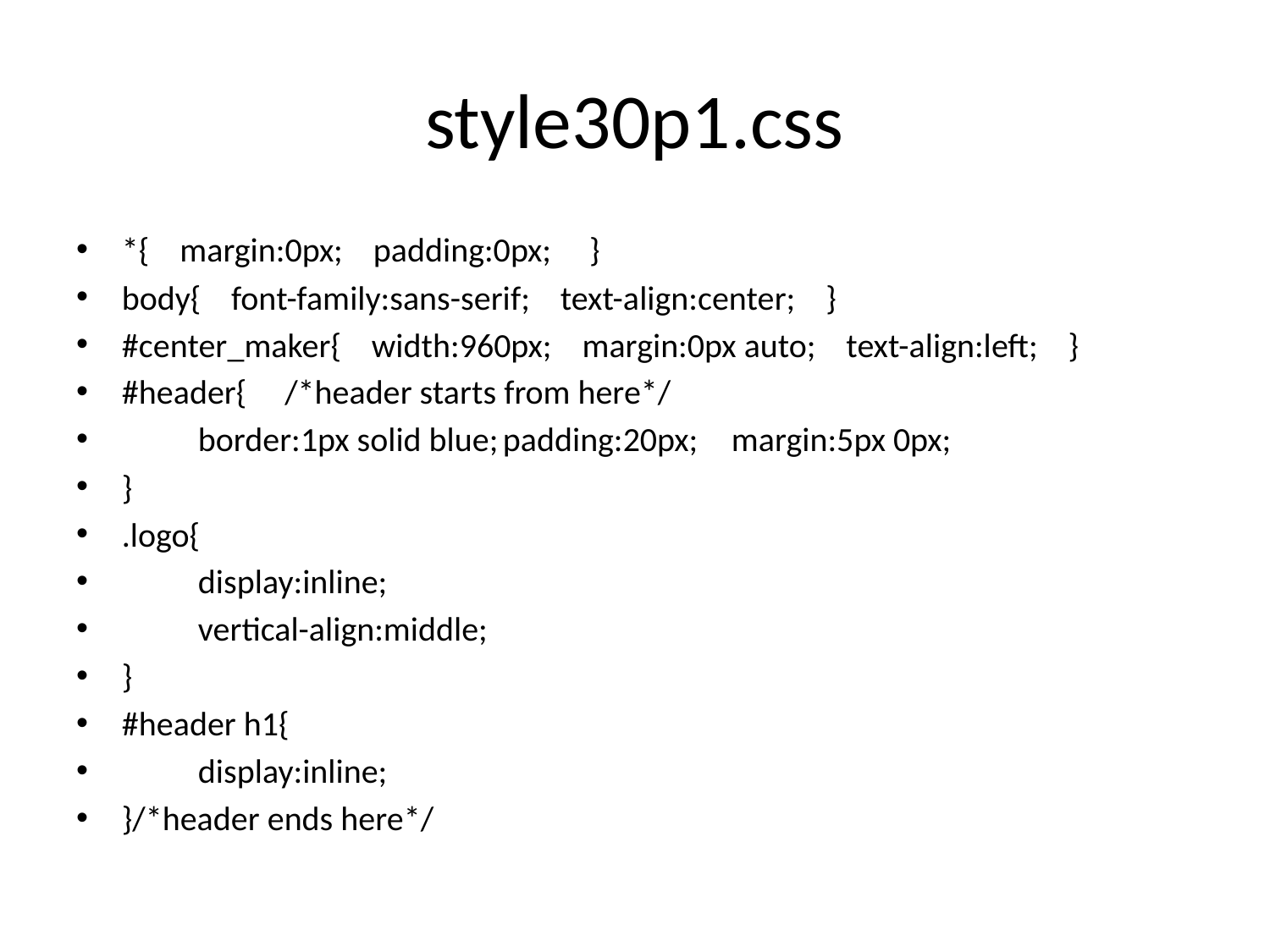

# style30p1.css
*{    margin:0px;    padding:0px;     }
body{    font-family:sans-serif;    text-align:center;    }
#center_maker{    width:960px;    margin:0px auto;    text-align:left;    }
#header{     /*header starts from here*/
	border:1px solid blue;	padding:20px;	margin:5px 0px;
}
.logo{
	display:inline;
	vertical-align:middle;
}
#header h1{
	display:inline;
}/*header ends here*/